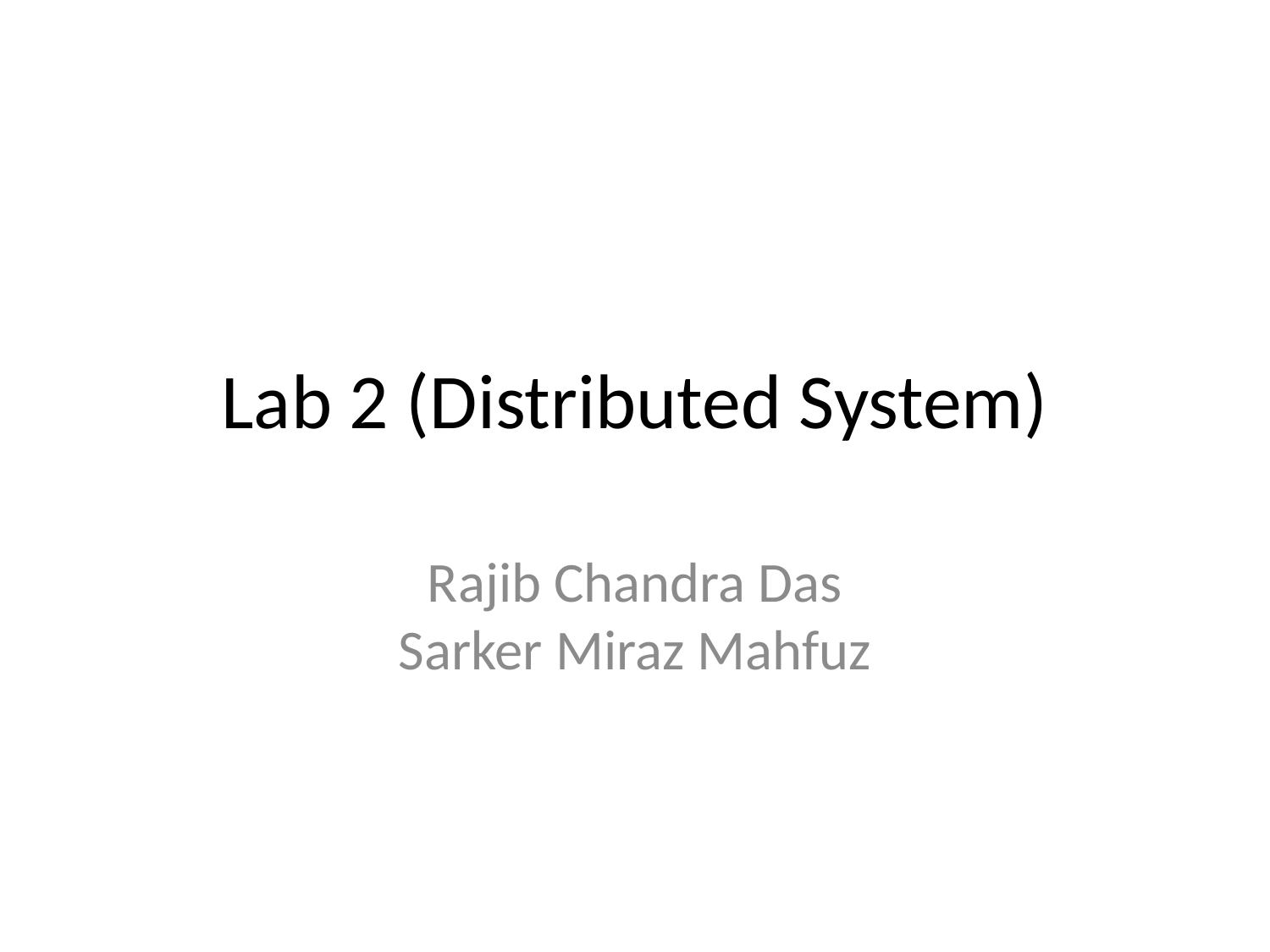

# Lab 2 (Distributed System)
Rajib Chandra Das
Sarker Miraz Mahfuz